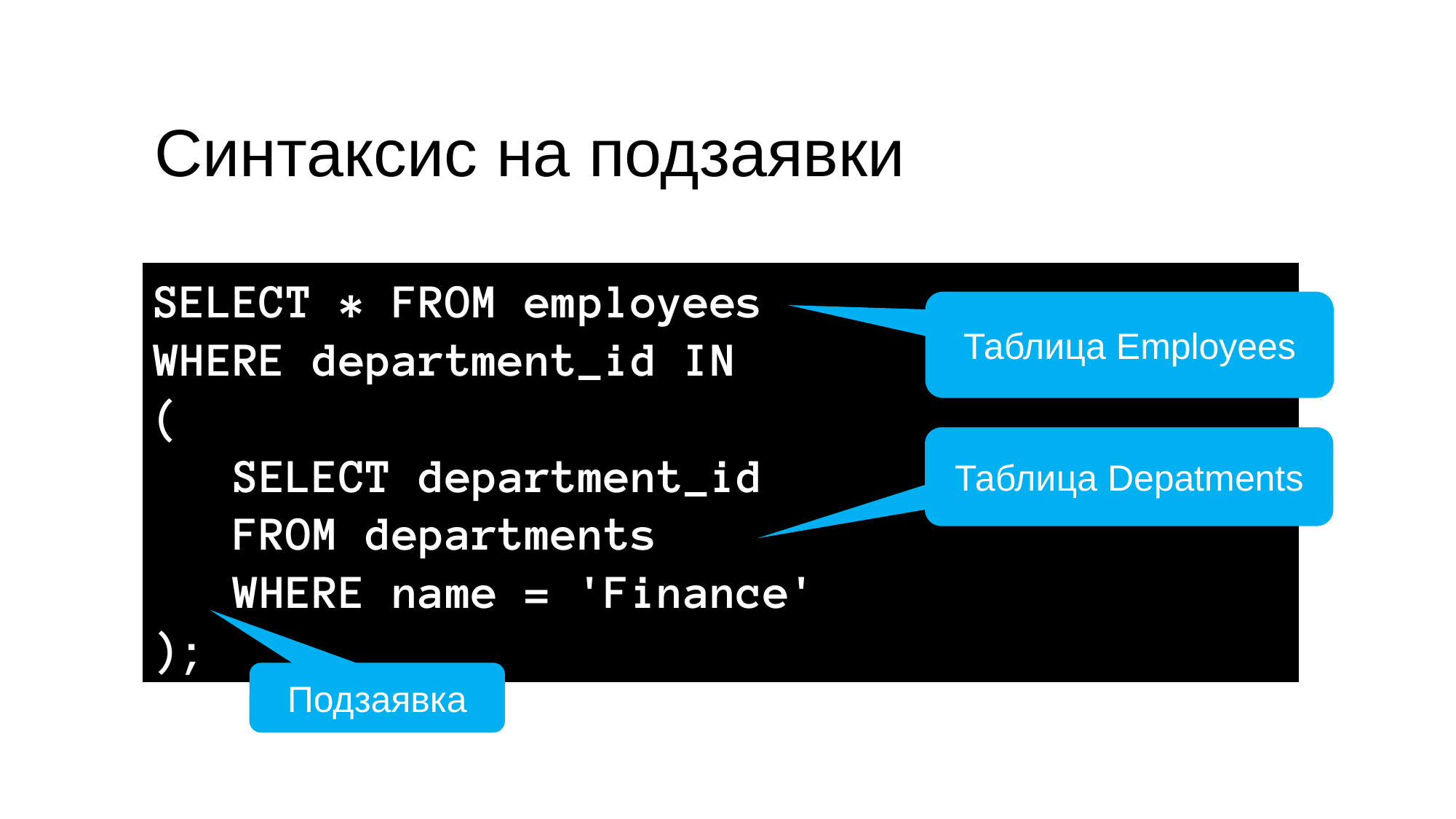

# Синтаксис на подзаявки
SELECT * FROM employees
WHERE department_id IN
(
   SELECT department_id
   FROM departments
   WHERE name = 'Finance'
);
Таблица Employees
Таблица Depatments
Подзаявка